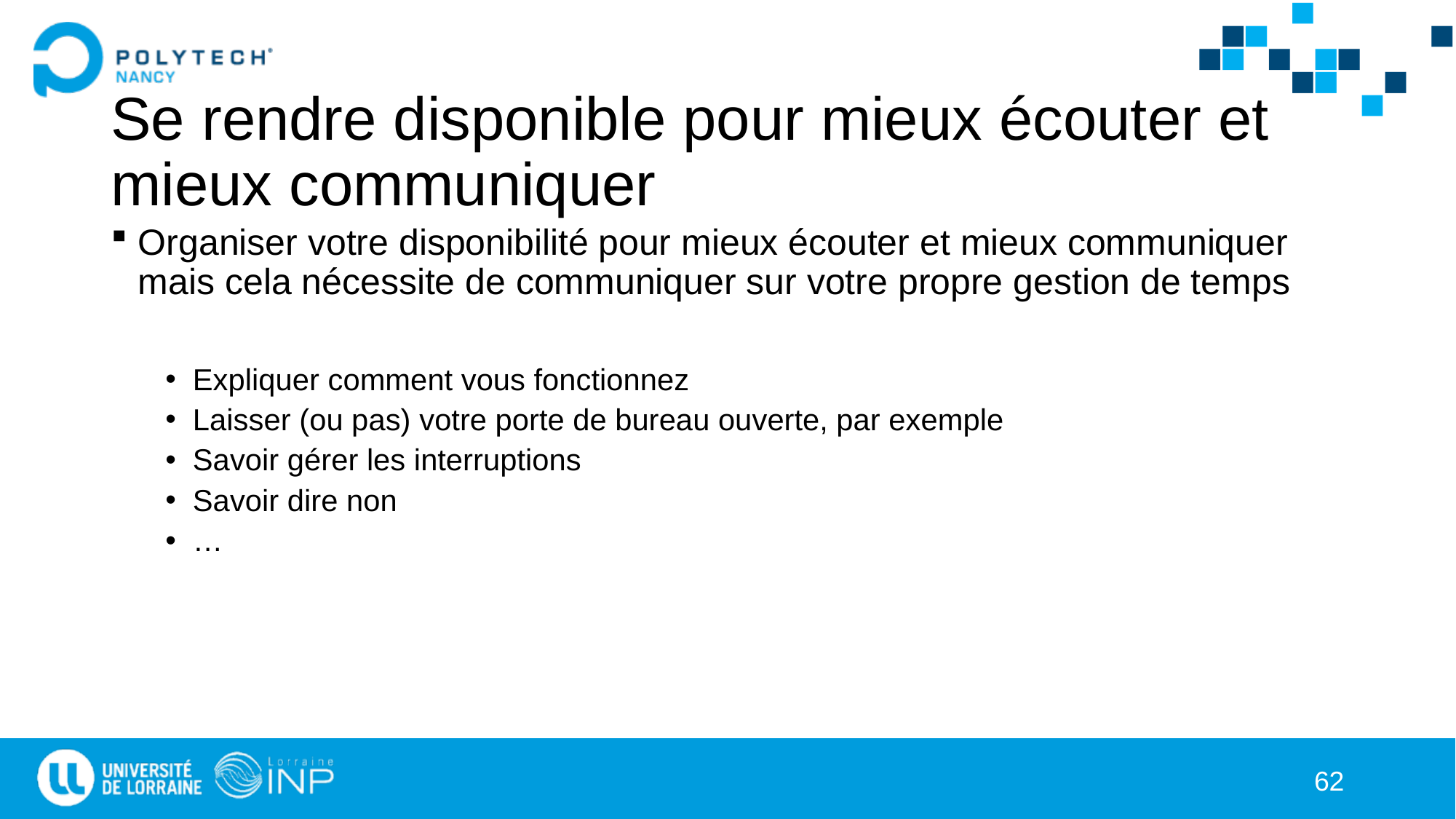

# Se rendre disponible pour mieux écouter et mieux communiquer
Organiser votre disponibilité pour mieux écouter et mieux communiquer mais cela nécessite de communiquer sur votre propre gestion de temps

Expliquer comment vous fonctionnez
Laisser (ou pas) votre porte de bureau ouverte, par exemple
Savoir gérer les interruptions
Savoir dire non
…